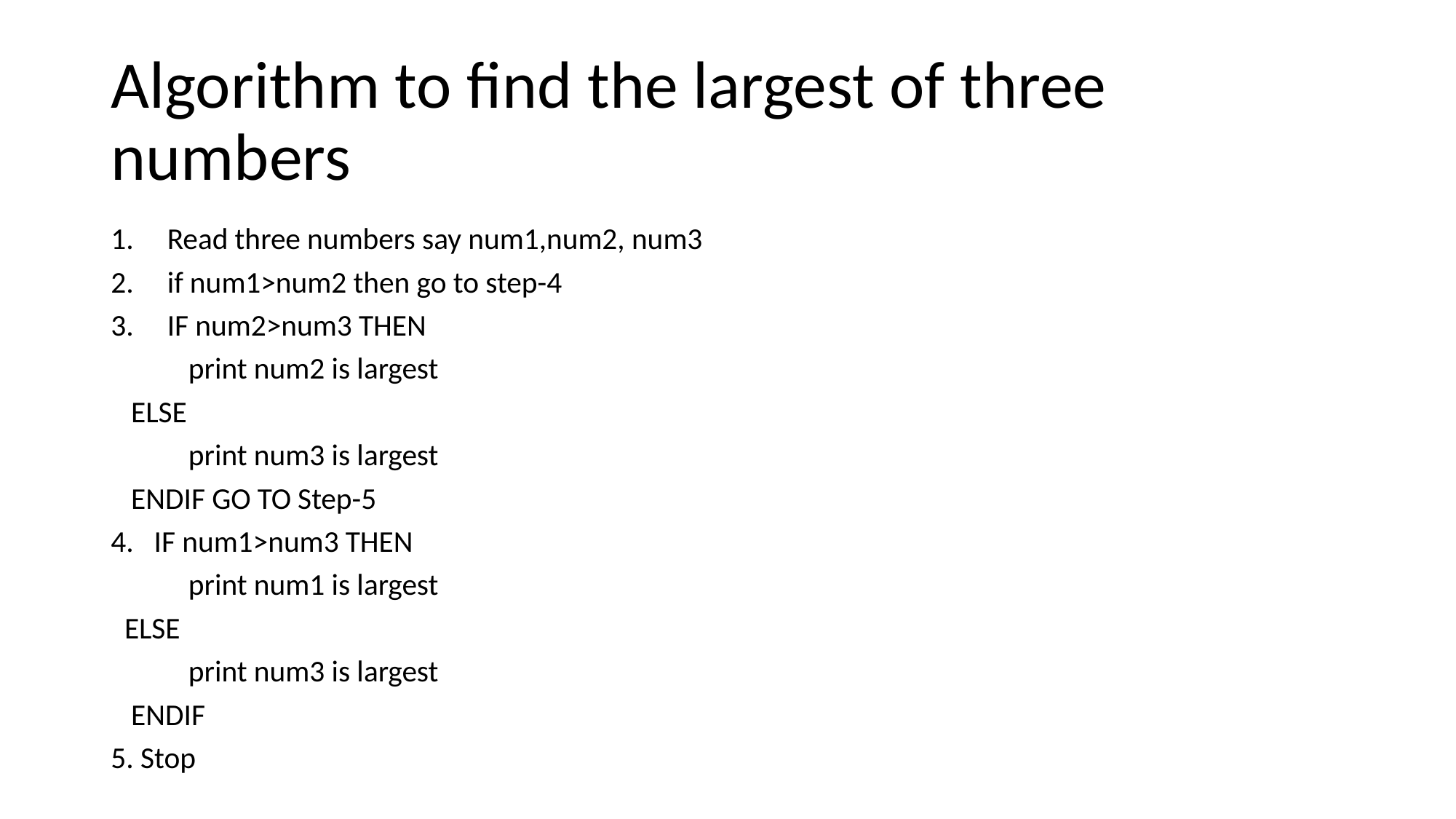

# Algorithm to find the largest of three numbers
Read three numbers say num1,num2, num3
if num1>num2 then go to step-4
IF num2>num3 THEN
	print num2 is largest
   ELSE
	print num3 is largest
   ENDIF GO TO Step-5
4.   IF num1>num3 THEN
	print num1 is largest
  ELSE
	print num3 is largest
   ENDIF
5. Stop